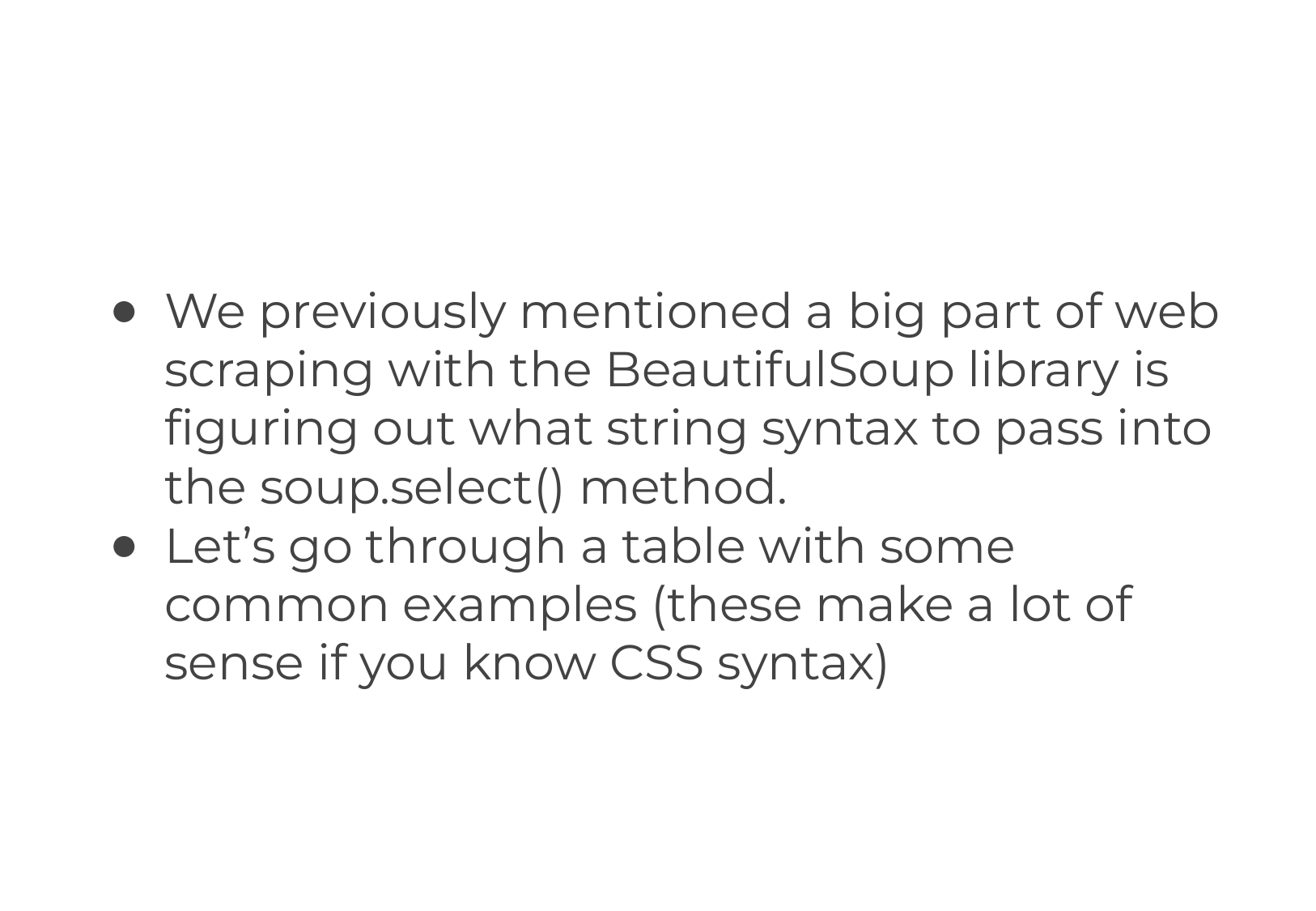

We previously mentioned a big part of web scraping with the BeautifulSoup library is figuring out what string syntax to pass into the soup.select() method.
Let’s go through a table with some common examples (these make a lot of sense if you know CSS syntax)